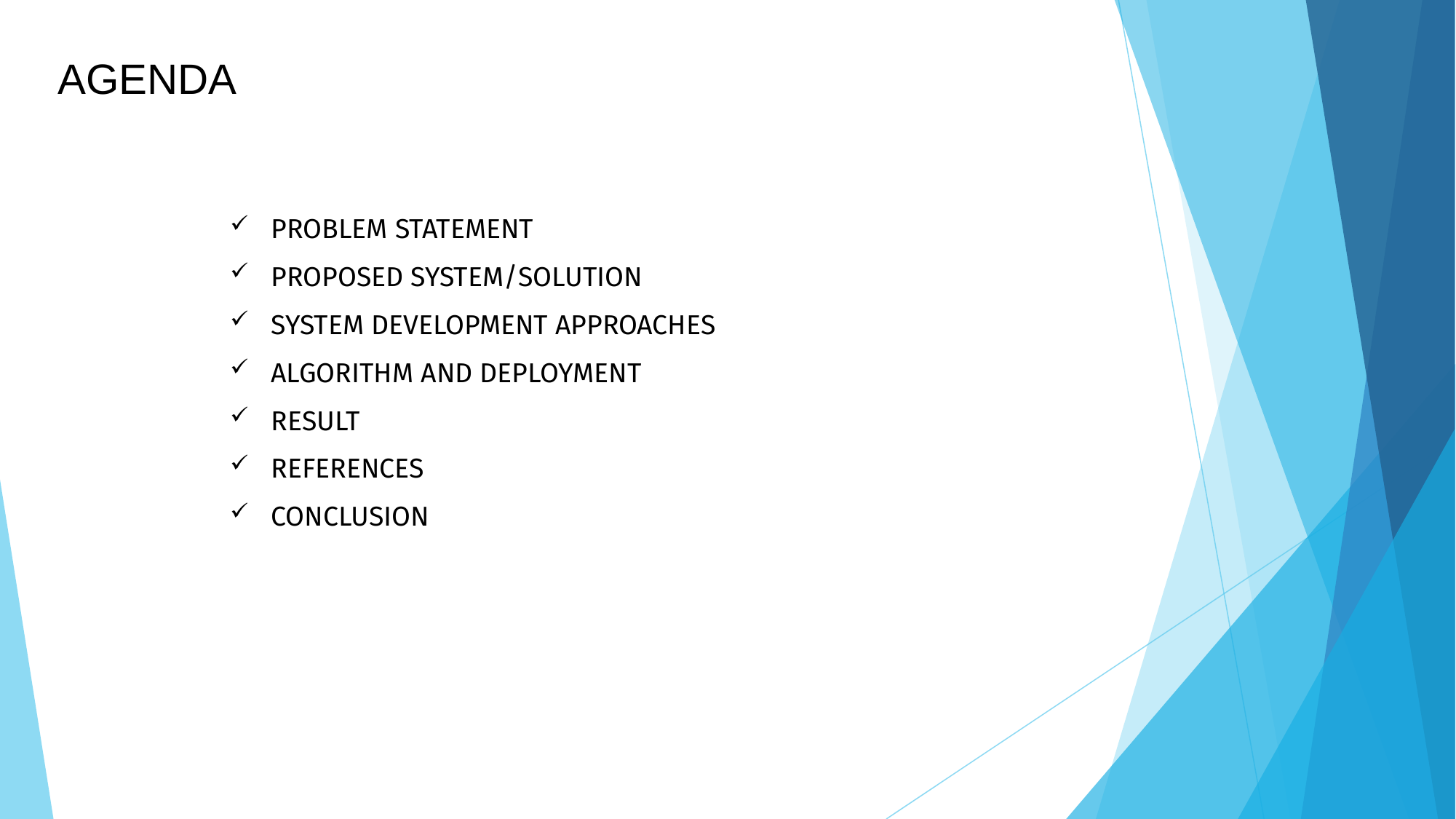

# AGENDA
PROBLEM STATEMENT
PROPOSED SYSTEM/SOLUTION
SYSTEM DEVELOPMENT APPROACHES
ALGORITHM AND DEPLOYMENT
RESULT
REFERENCES
CONCLUSION